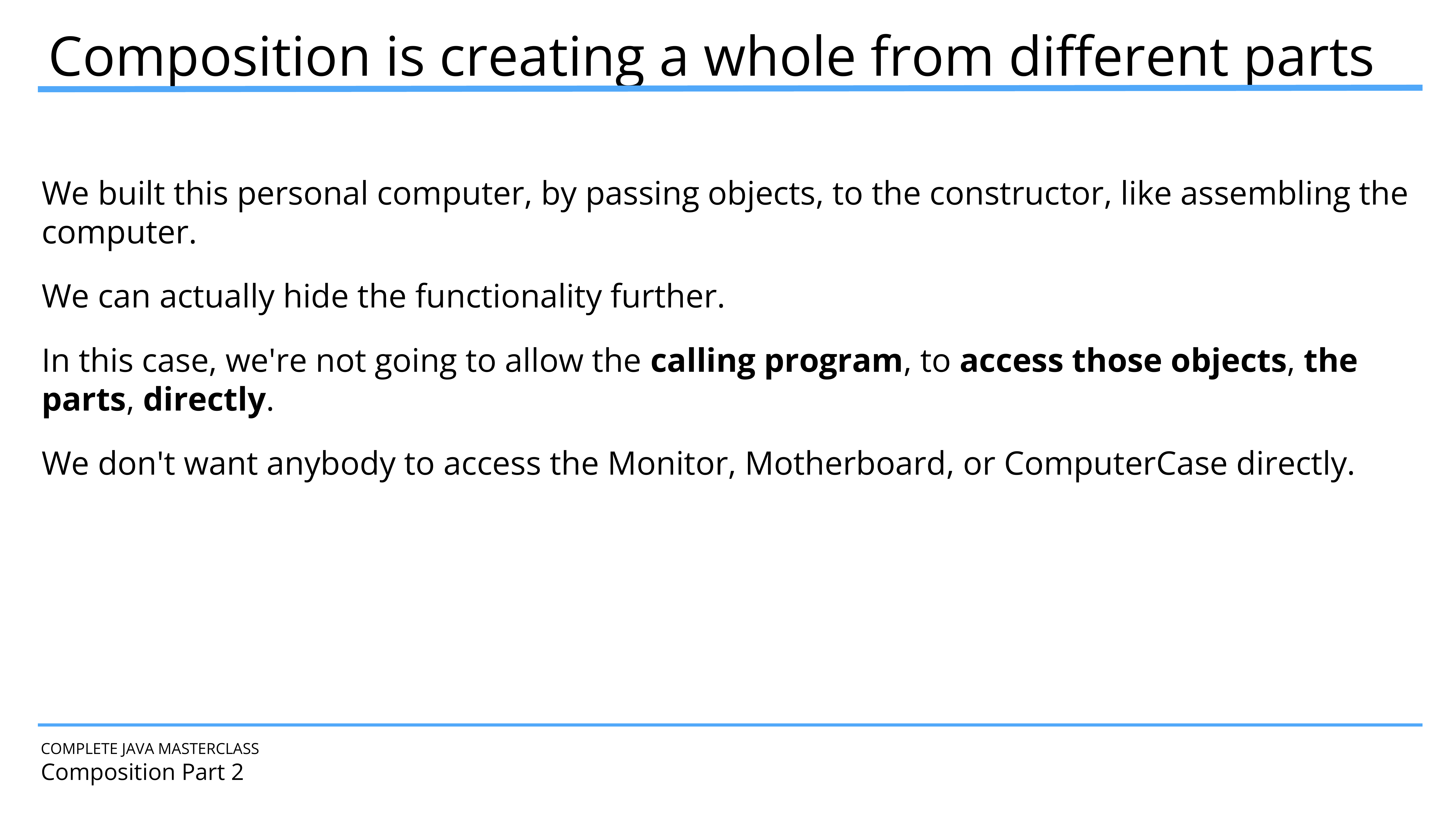

Composition is creating a whole from different parts

We built this personal computer, by passing objects, to the constructor, like assembling the computer.
We can actually hide the functionality further.
In this case, we're not going to allow the calling program, to access those objects, the parts, directly.
We don't want anybody to access the Monitor, Motherboard, or ComputerCase directly.

COMPLETE JAVA MASTERCLASS
Composition Part 2